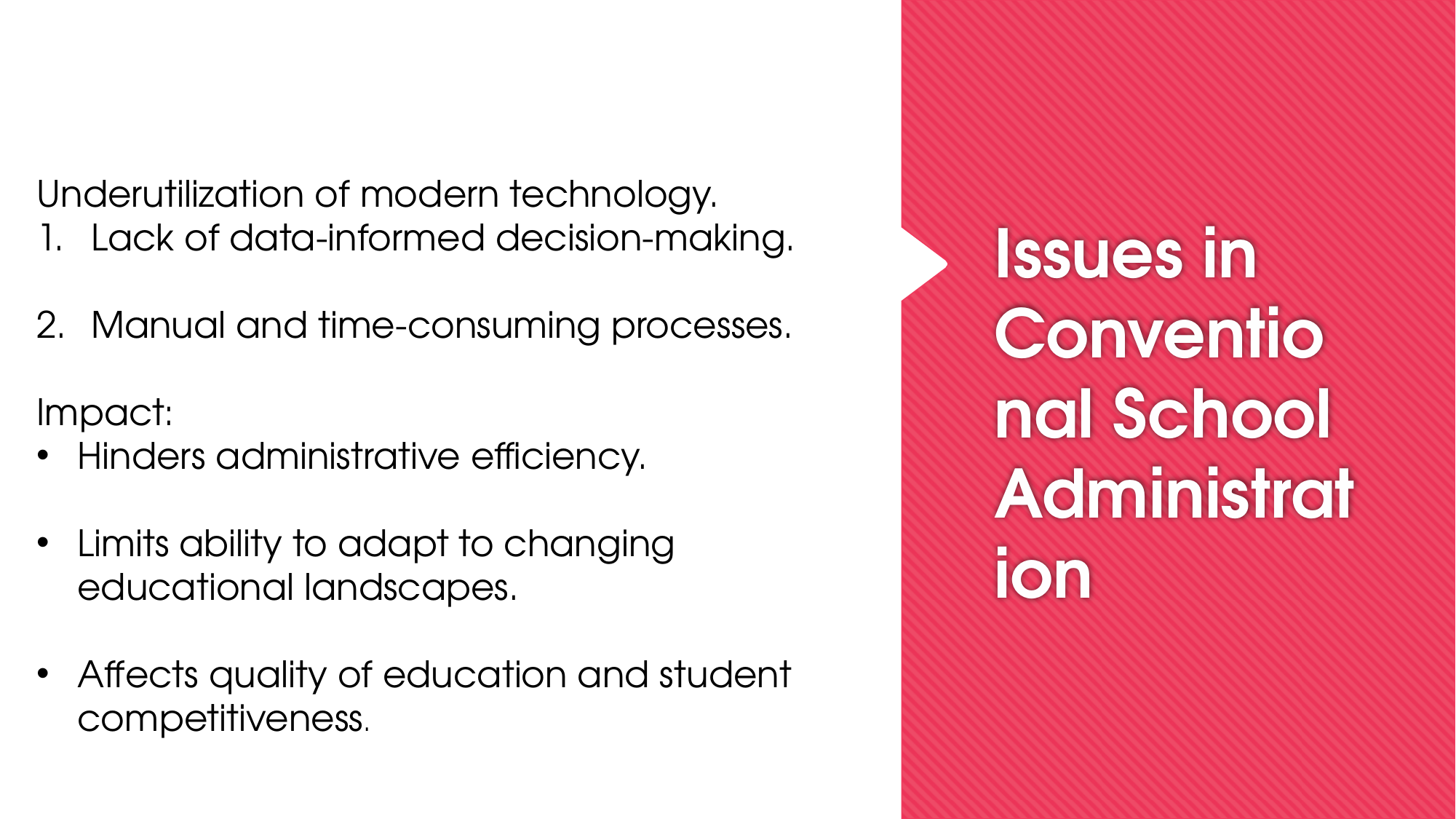

Underutilization of modern technology.
Lack of data-informed decision-making.

Manual and time-consuming processes.

Impact:
Hinders administrative efficiency.

Limits ability to adapt to changing educational landscapes.

Affects quality of education and student competitiveness.
# Issues in Conventional School Administration

### Chart

| Category |
|---|